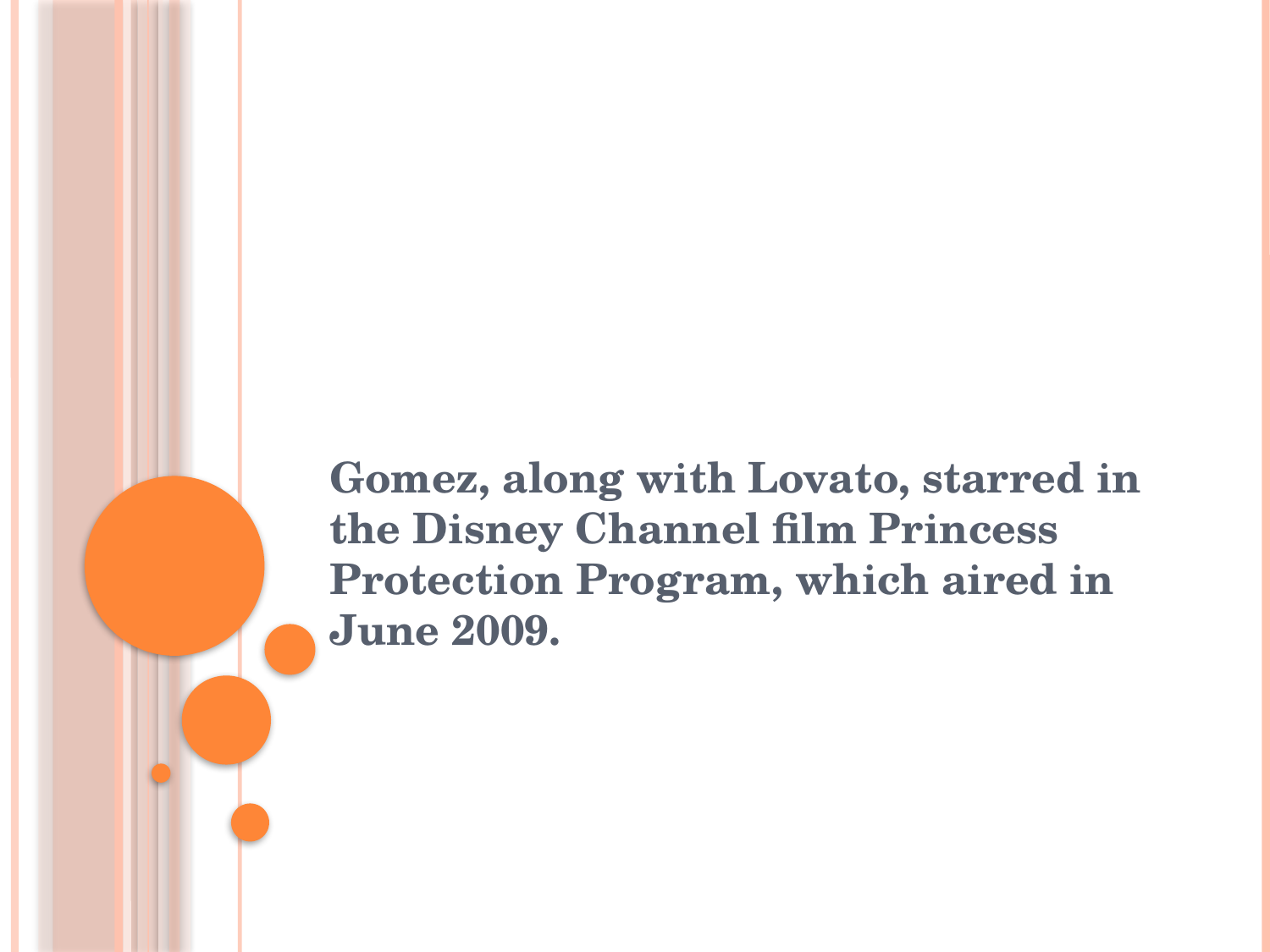

#
Gomez, along with Lovato, starred in the Disney Channel film Princess Protection Program, which aired in June 2009.